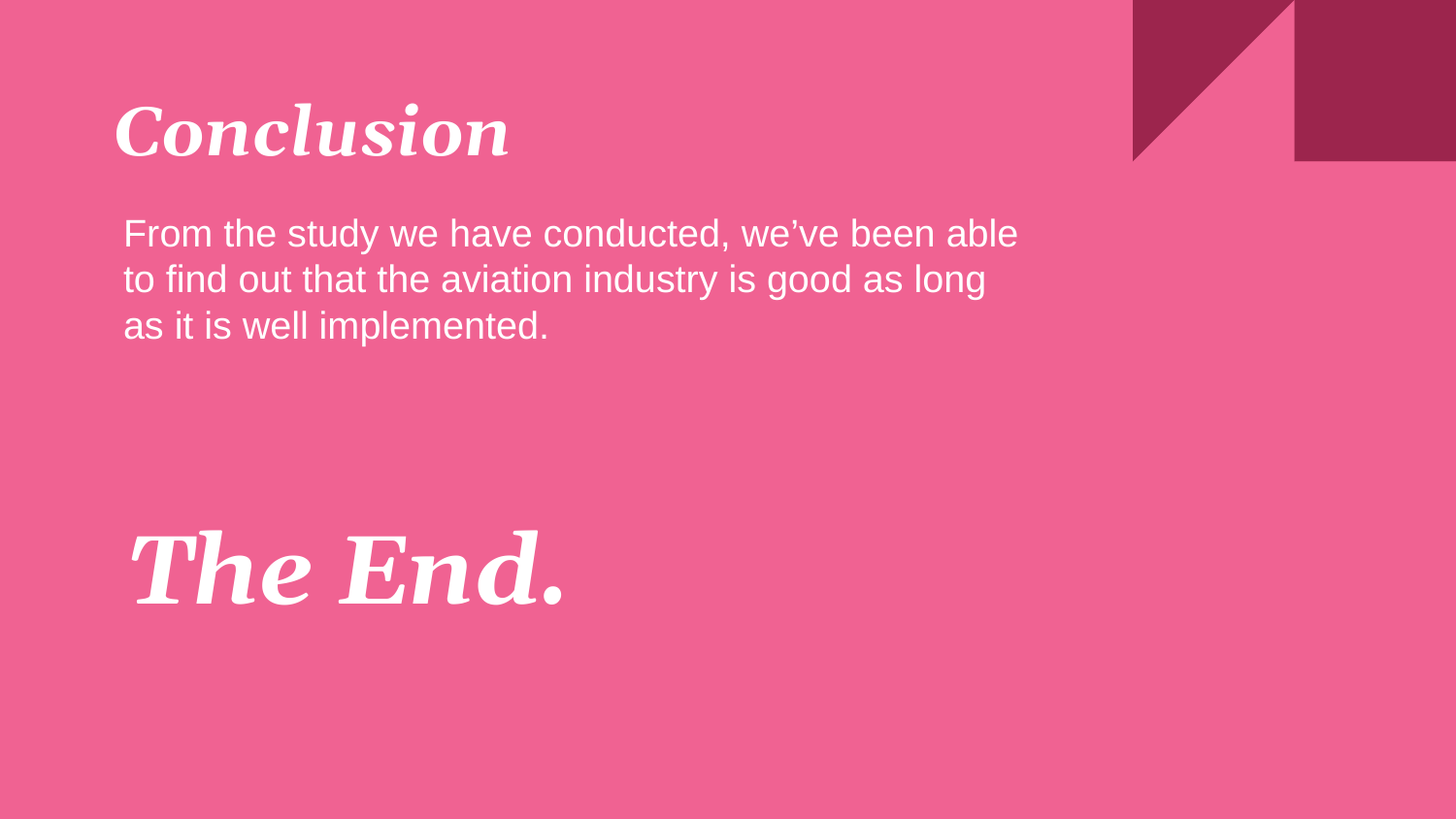

Conclusion
From the study we have conducted, we’ve been able to find out that the aviation industry is good as long as it is well implemented.
The End.